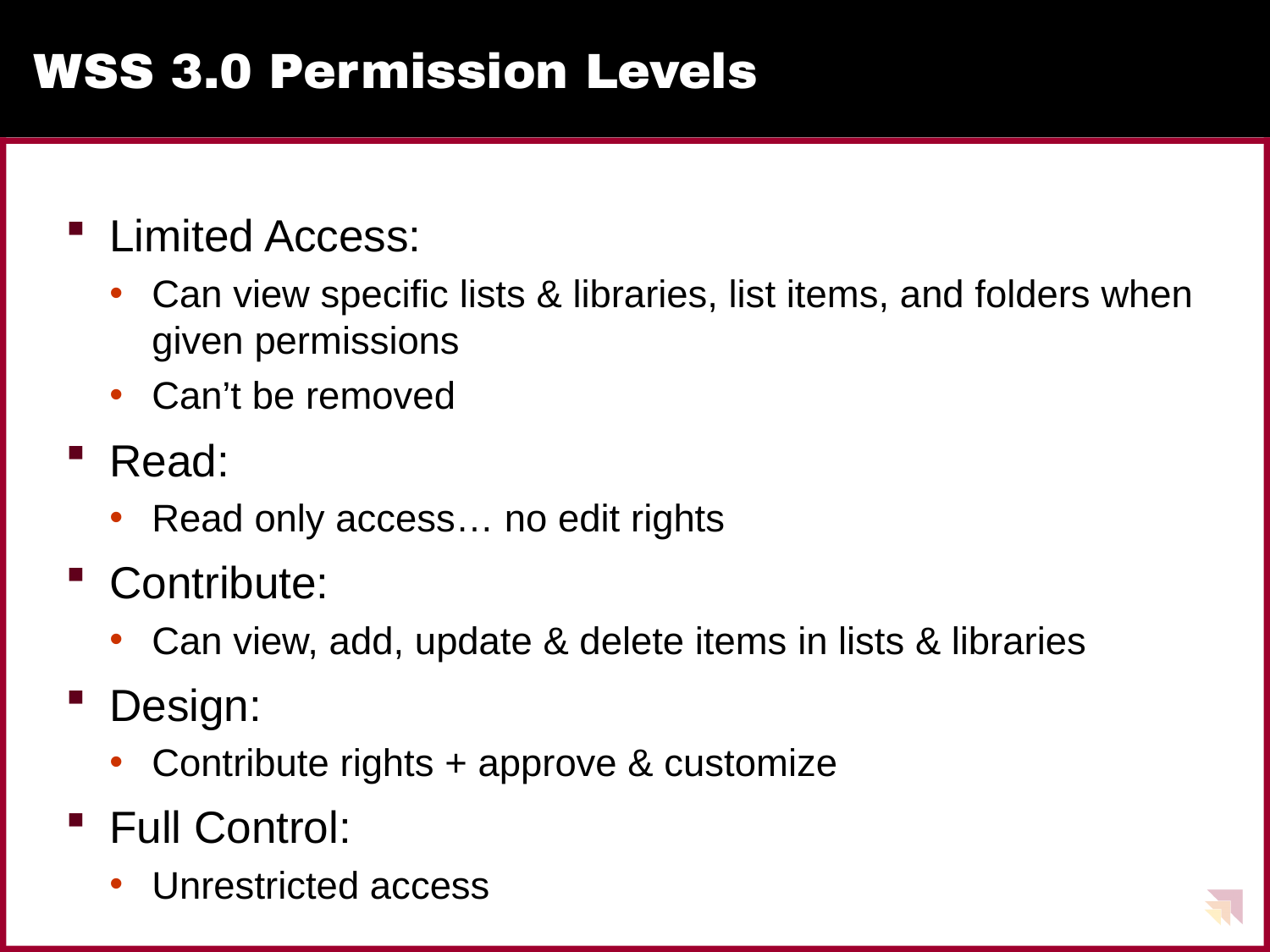

# WSS 3.0 Permission Levels
Limited Access:
Can view specific lists & libraries, list items, and folders when given permissions
Can’t be removed
Read:
Read only access… no edit rights
Contribute:
Can view, add, update & delete items in lists & libraries
Design:
Contribute rights + approve & customize
Full Control:
Unrestricted access